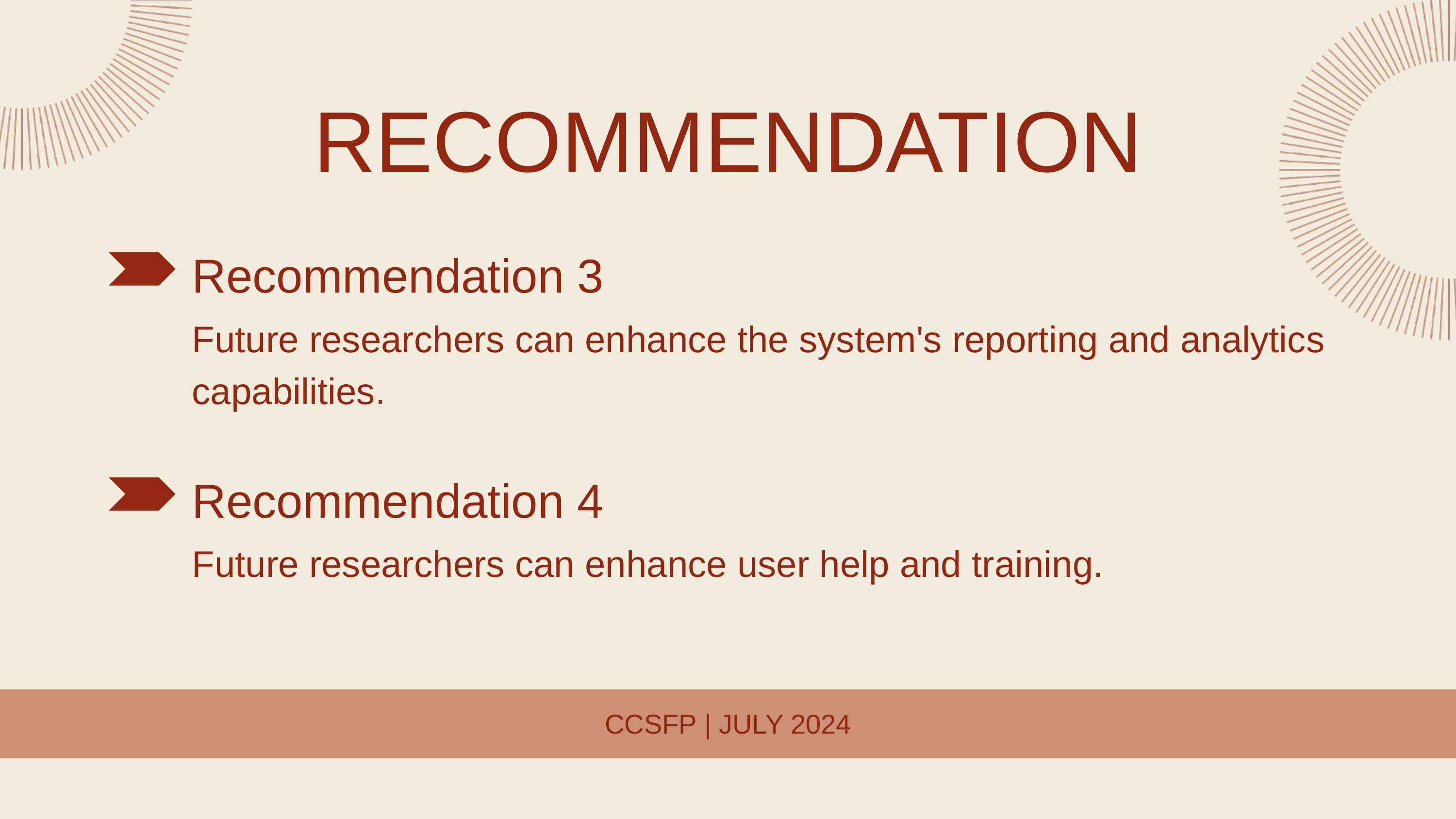

RECOMMENDATION
Recommendation 3

Future researchers can enhance the system's reporting and analytics capabilities.
Recommendation 4

Future researchers can enhance user help and training.

CCSFP | JULY 2024